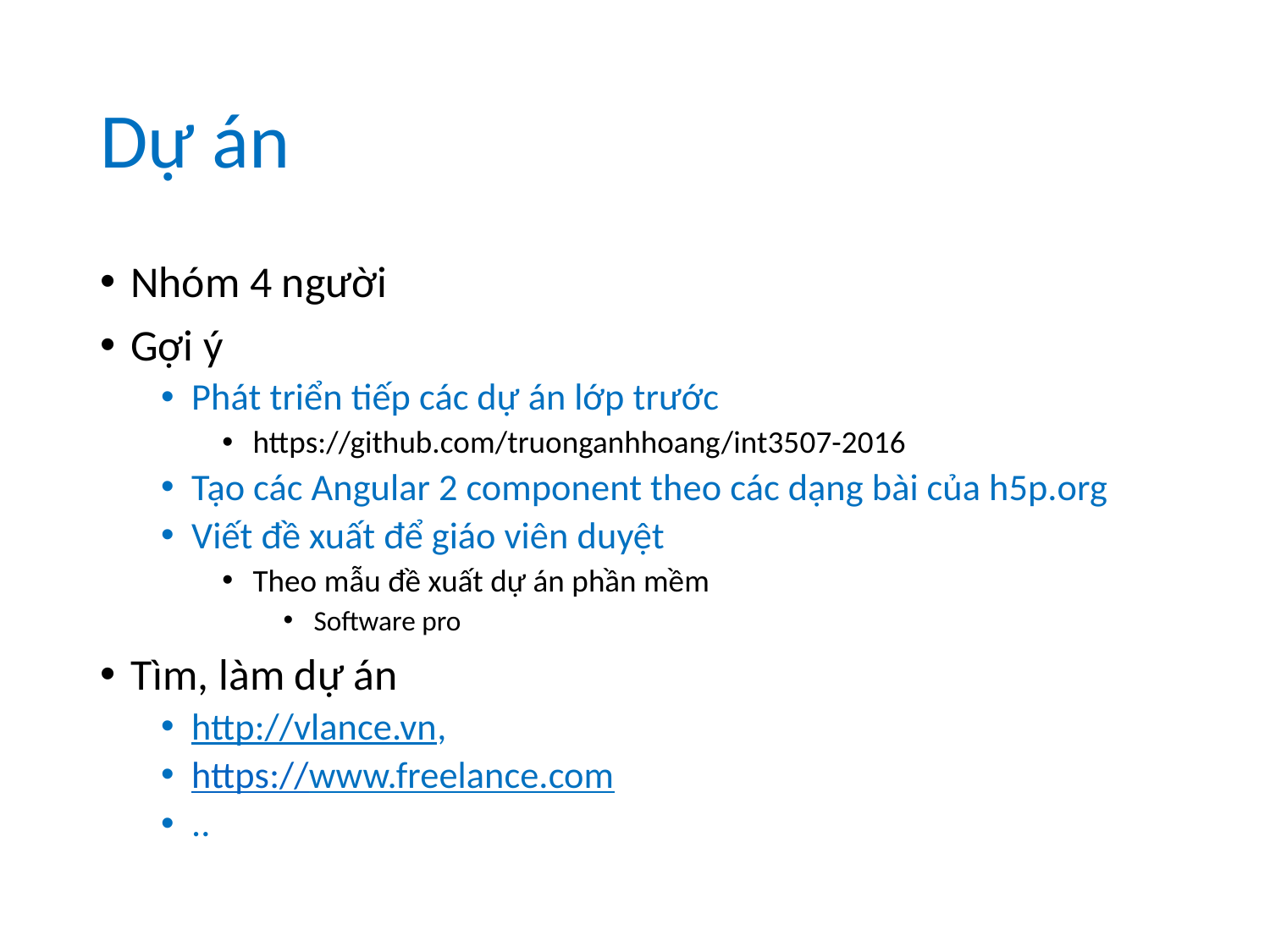

# Dự án
Nhóm 4 người
Gợi ý
Phát triển tiếp các dự án lớp trước
https://github.com/truonganhhoang/int3507-2016
Tạo các Angular 2 component theo các dạng bài của h5p.org
Viết đề xuất để giáo viên duyệt
Theo mẫu đề xuất dự án phần mềm
Software pro
Tìm, làm dự án
http://vlance.vn,
https://www.freelance.com
..